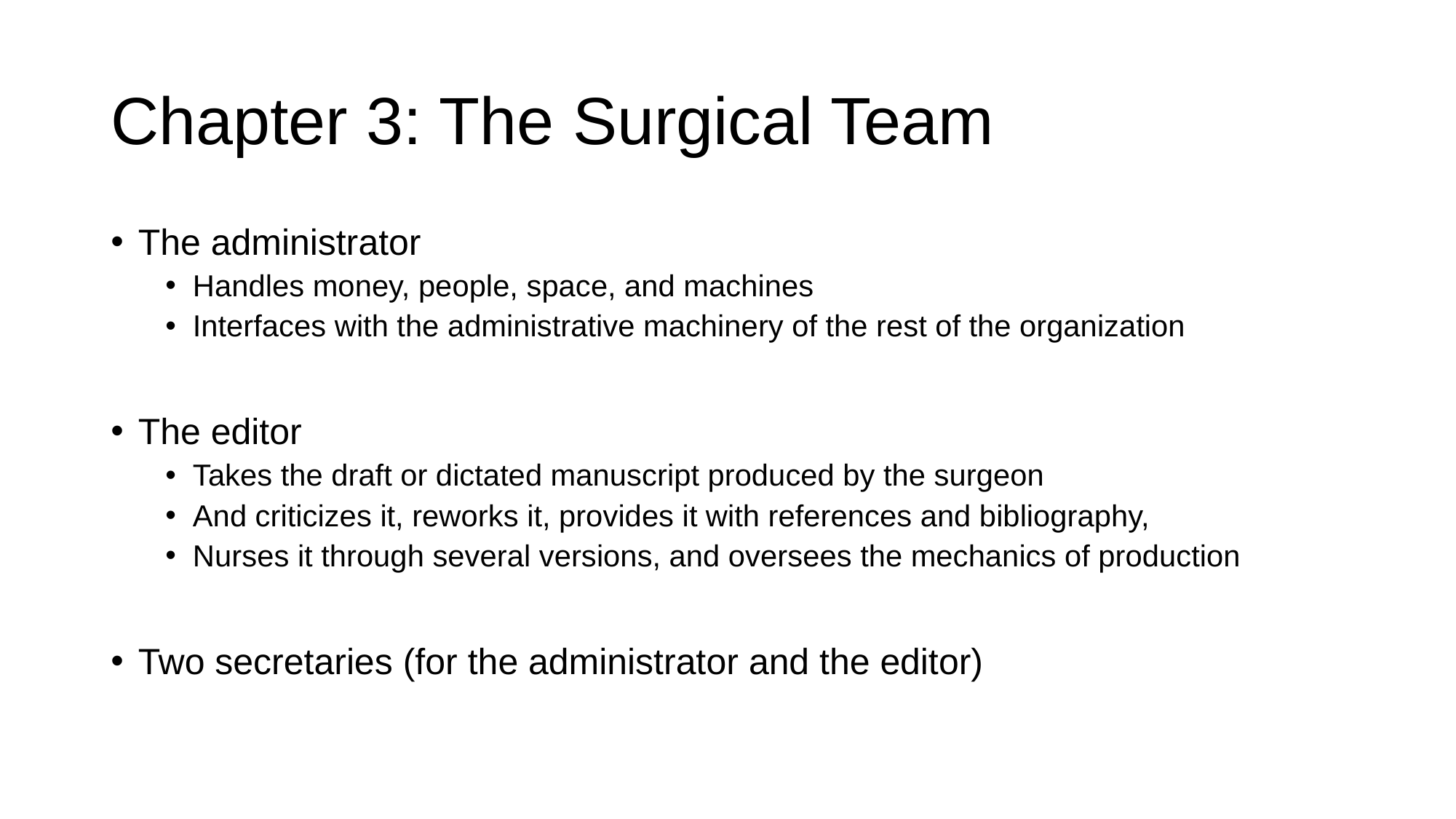

# Chapter 3: The Surgical Team
The administrator
Handles money, people, space, and machines
Interfaces with the administrative machinery of the rest of the organization

The editor
Takes the draft or dictated manuscript produced by the surgeon
And criticizes it, reworks it, provides it with references and bibliography,
Nurses it through several versions, and oversees the mechanics of production

Two secretaries (for the administrator and the editor)